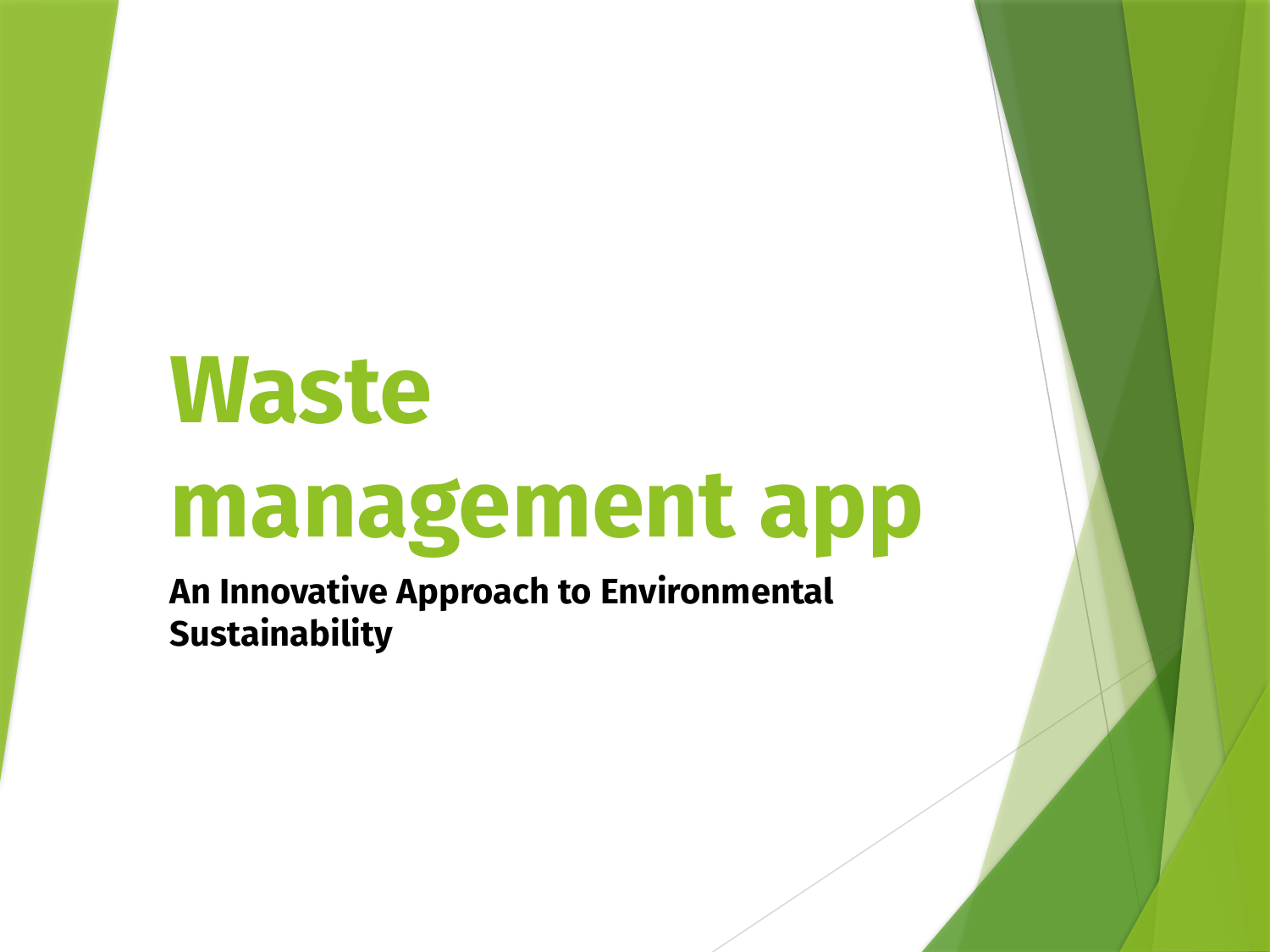

# Waste management app
An Innovative Approach to Environmental Sustainability